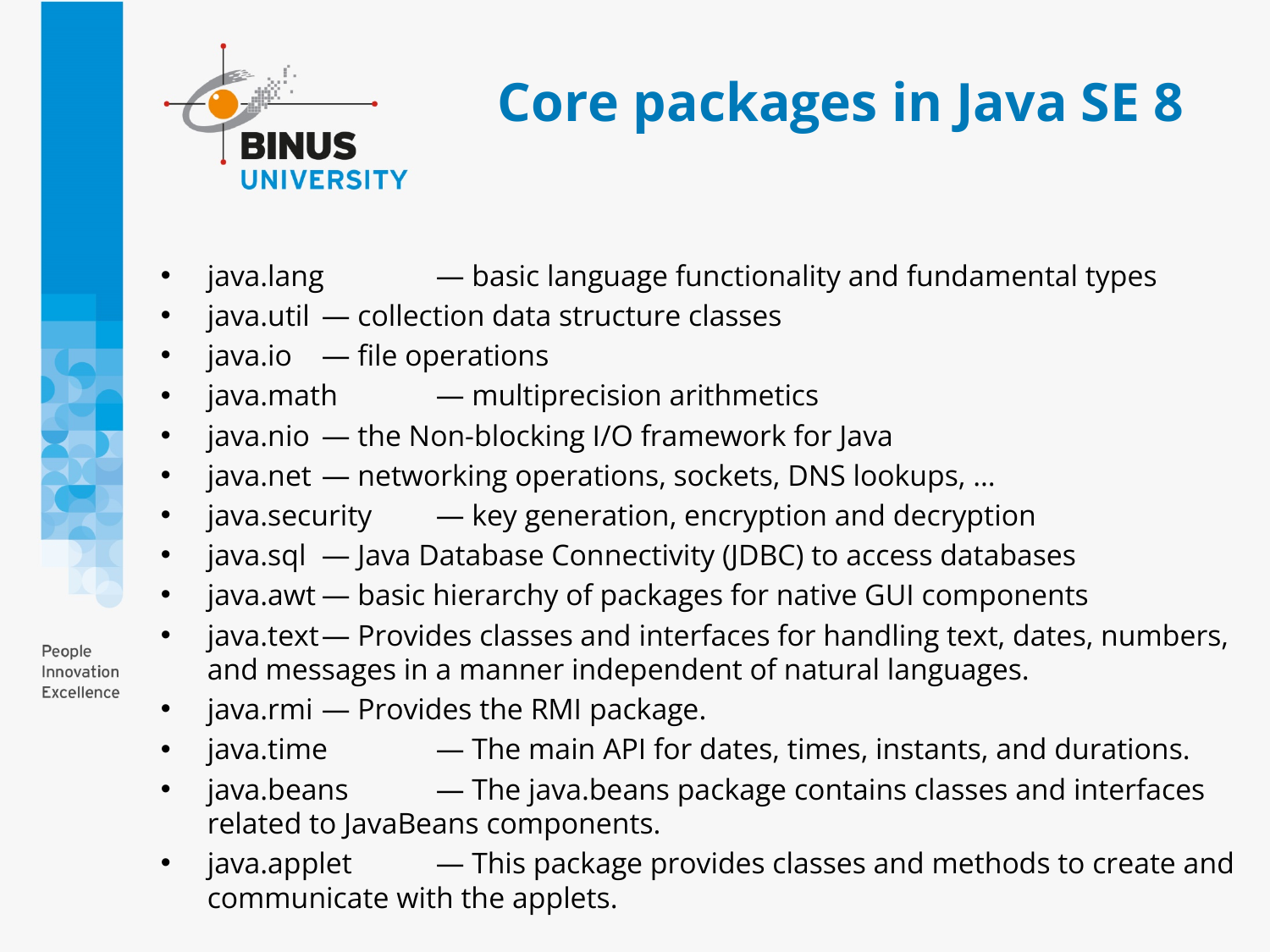

# Core packages in Java SE 8

java.lang	— basic language functionality and fundamental types
java.util	— collection data structure classes
java.io	— file operations
java.math	— multiprecision arithmetics
java.nio	— the Non-blocking I/O framework for Java
java.net	— networking operations, sockets, DNS lookups, ...
java.security	— key generation, encryption and decryption
java.sql	— Java Database Connectivity (JDBC) to access databases
java.awt	— basic hierarchy of packages for native GUI components
java.text	— Provides classes and interfaces for handling text, dates, numbers, and messages in a manner independent of natural languages.
java.rmi	— Provides the RMI package.
java.time	— The main API for dates, times, instants, and durations.
java.beans	— The java.beans package contains classes and interfaces related to JavaBeans components.
java.applet	— This package provides classes and methods to create and communicate with the applets.